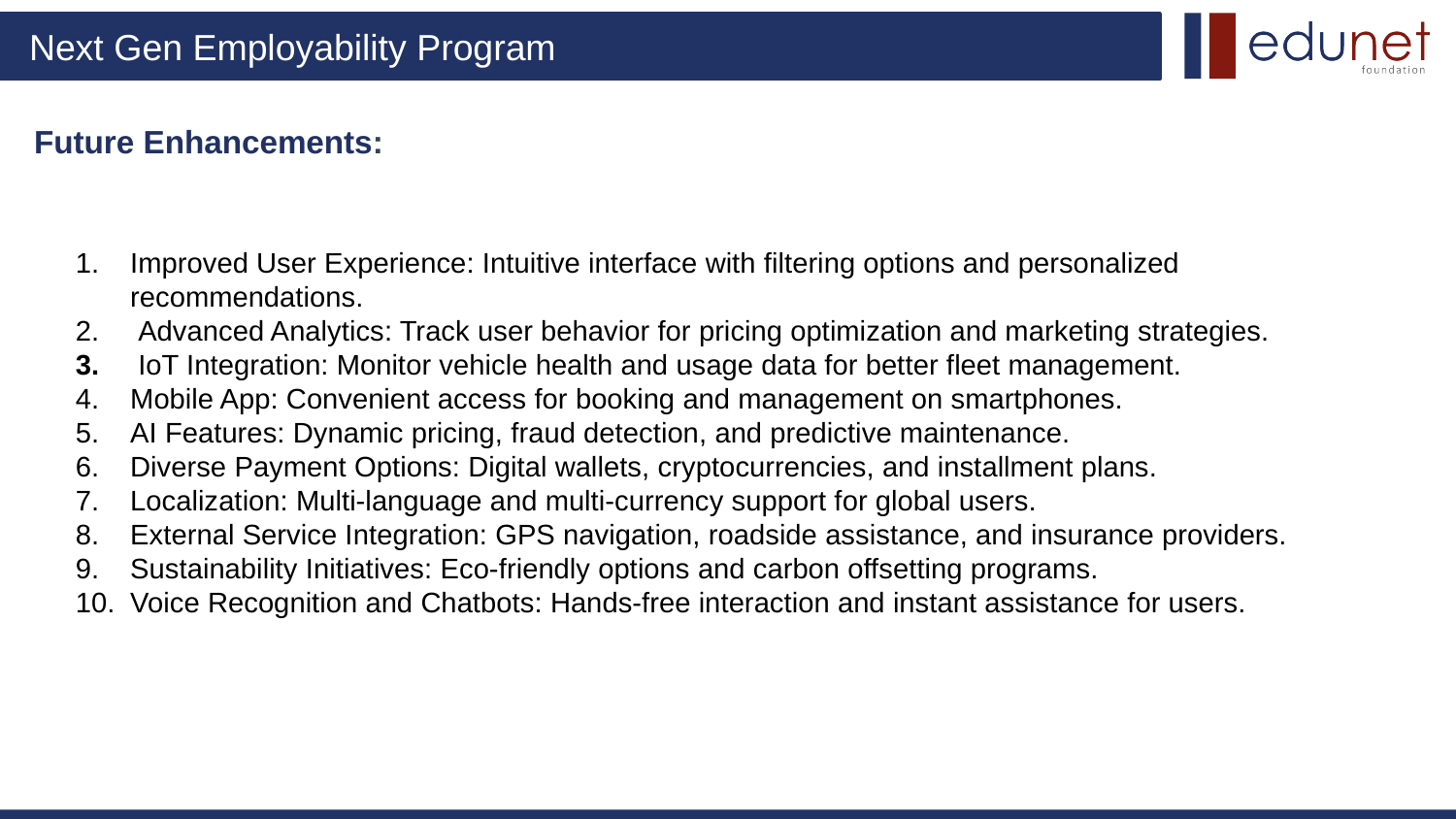

# Future Enhancements:

Improved User Experience: Intuitive interface with filtering options and personalized recommendations.
 Advanced Analytics: Track user behavior for pricing optimization and marketing strategies.
 IoT Integration: Monitor vehicle health and usage data for better fleet management.
Mobile App: Convenient access for booking and management on smartphones.
AI Features: Dynamic pricing, fraud detection, and predictive maintenance.
Diverse Payment Options: Digital wallets, cryptocurrencies, and installment plans.
Localization: Multi-language and multi-currency support for global users.
External Service Integration: GPS navigation, roadside assistance, and insurance providers.
Sustainability Initiatives: Eco-friendly options and carbon offsetting programs.
Voice Recognition and Chatbots: Hands-free interaction and instant assistance for users.